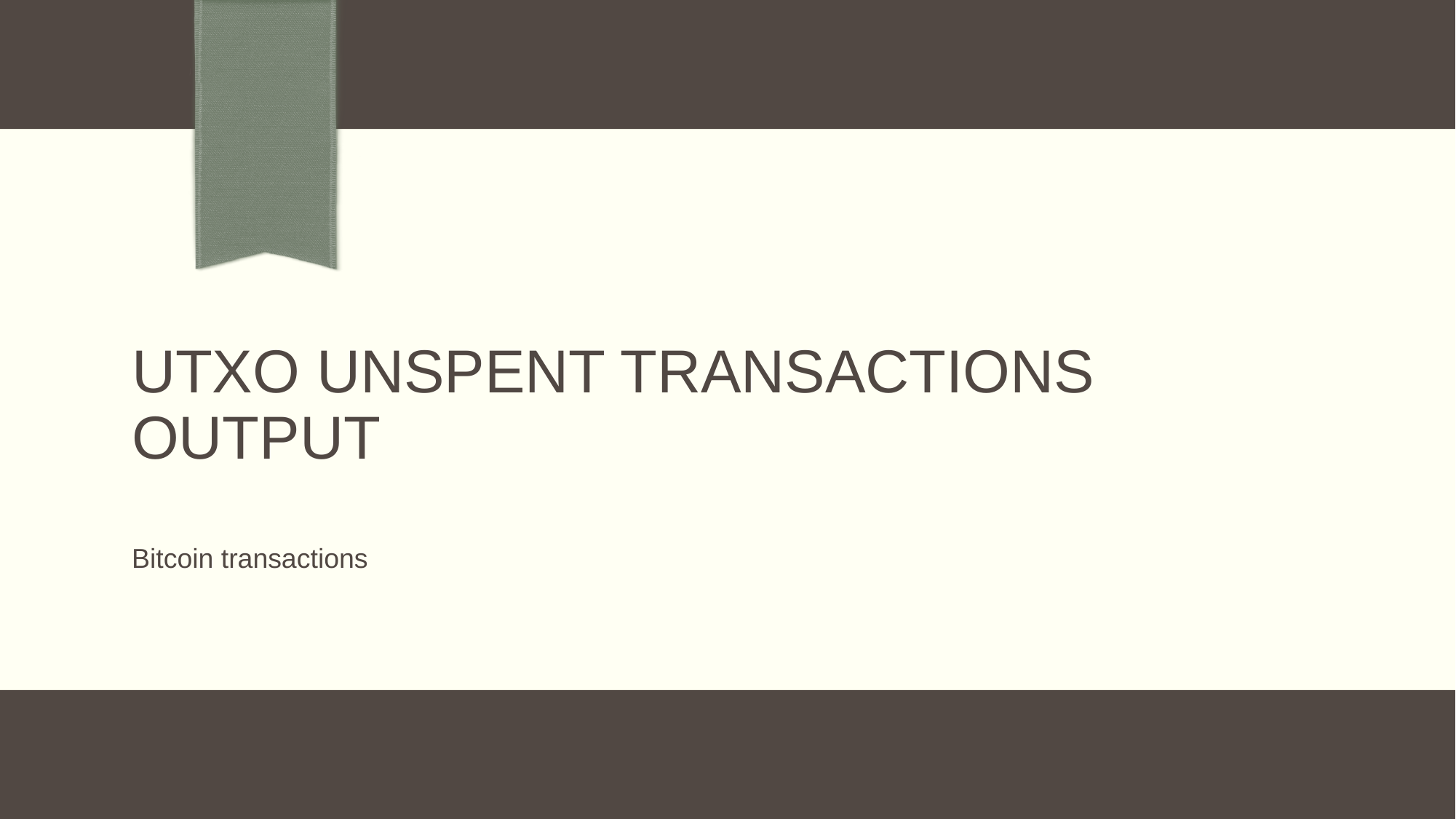

# UTXO unspent transactions output
Bitcoin transactions